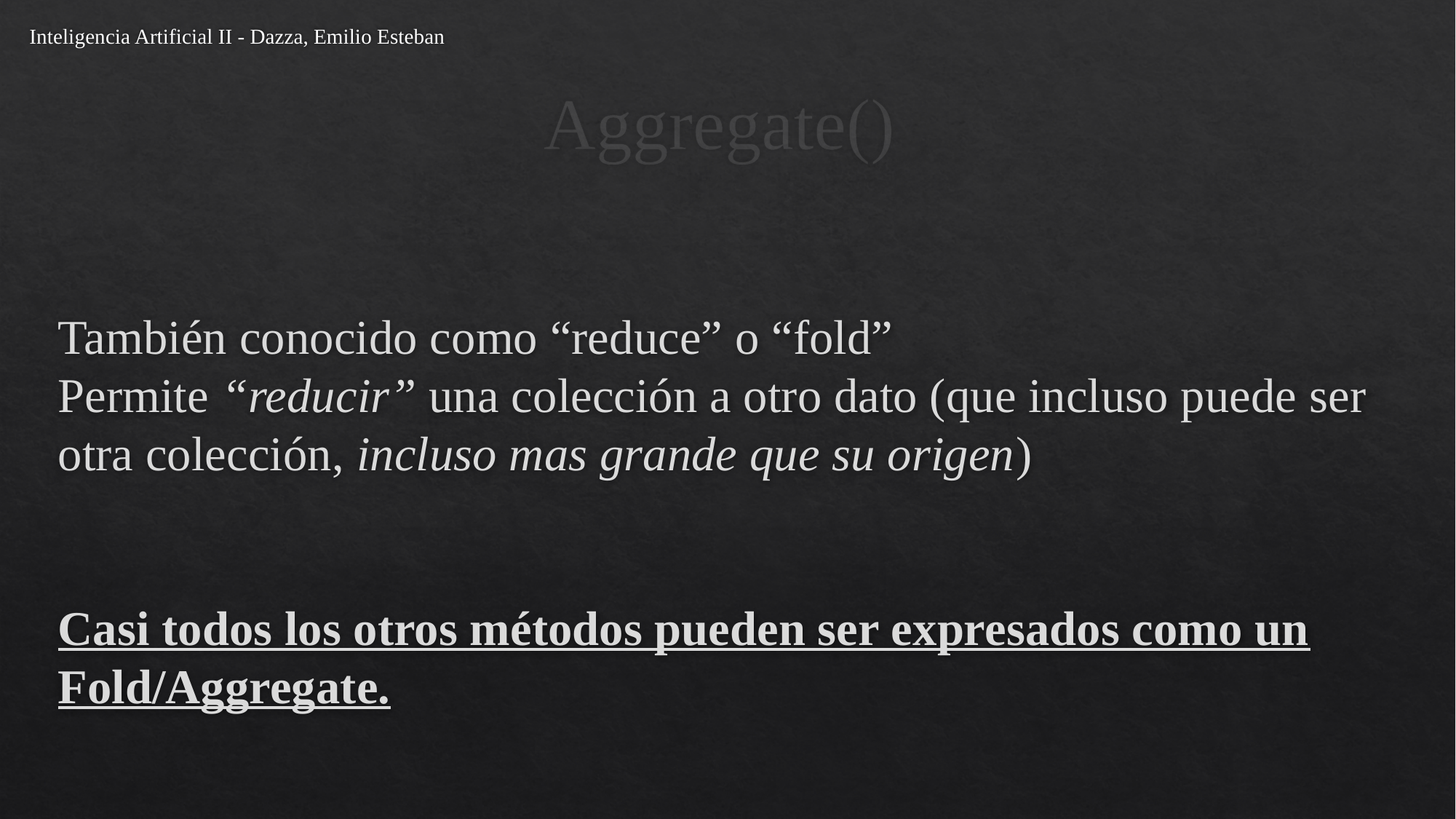

Inteligencia Artificial II - Dazza, Emilio Esteban
# Aggregate()
También conocido como “reduce” o “fold”
Permite “reducir” una colección a otro dato (que incluso puede ser otra colección, incluso mas grande que su origen)

Casi todos los otros métodos pueden ser expresados como un Fold/Aggregate.